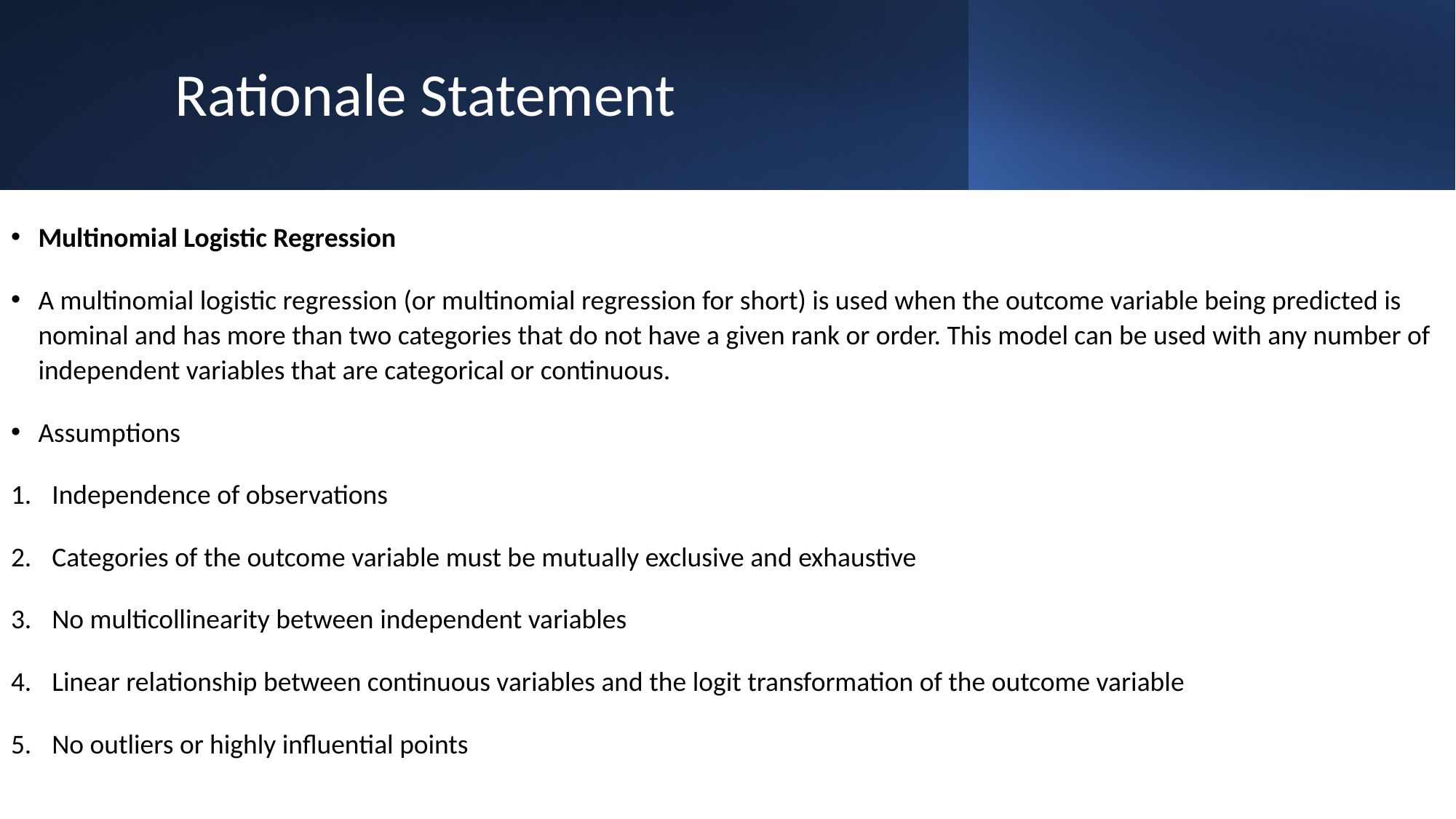

# Rationale Statement
Multinomial Logistic Regression
A multinomial logistic regression (or multinomial regression for short) is used when the outcome variable being predicted is nominal and has more than two categories that do not have a given rank or order. This model can be used with any number of independent variables that are categorical or continuous.
Assumptions
Independence of observations
Categories of the outcome variable must be mutually exclusive and exhaustive
No multicollinearity between independent variables
Linear relationship between continuous variables and the logit transformation of the outcome variable
No outliers or highly influential points